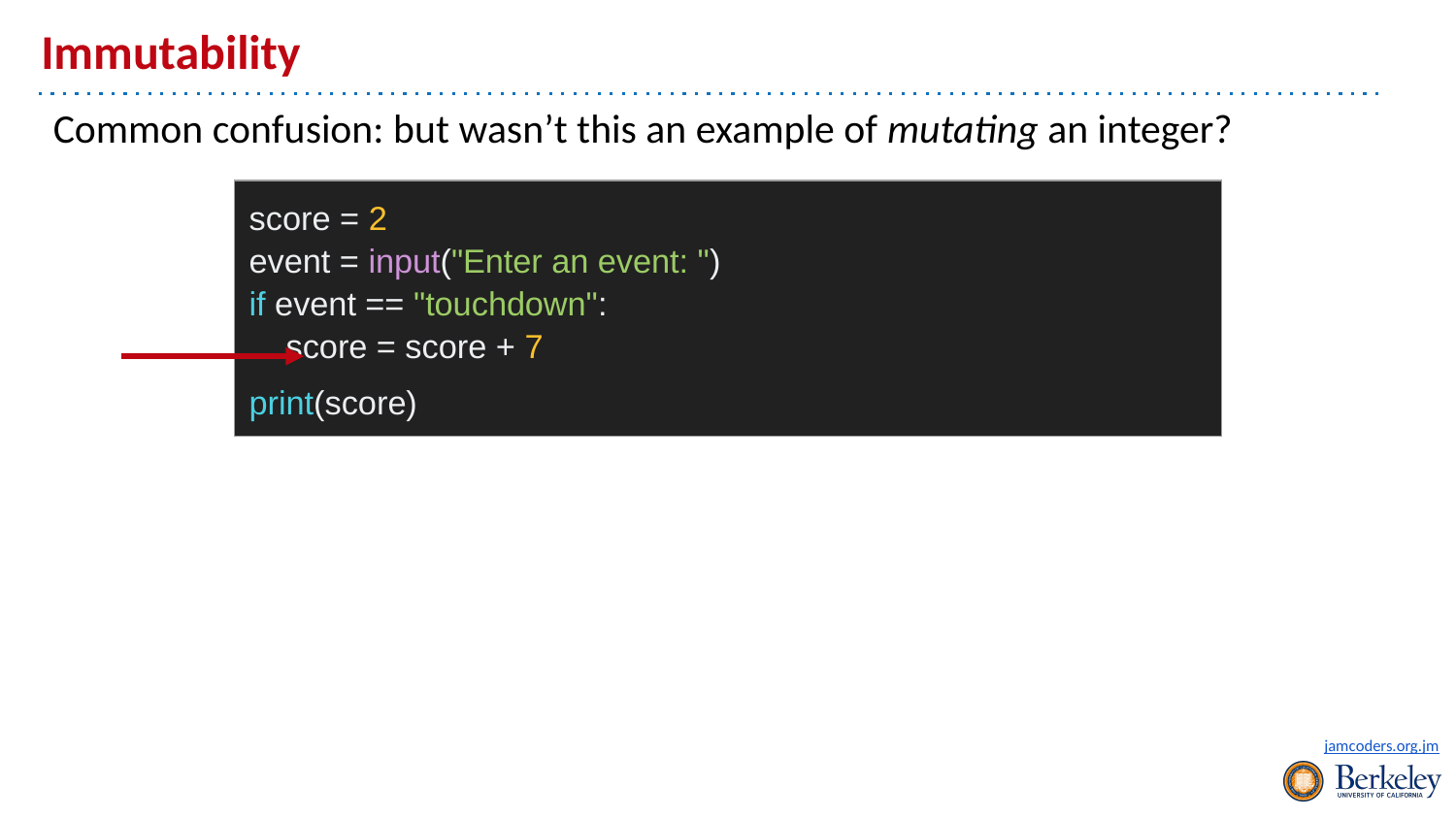

# Immutability
Common confusion: but wasn’t this an example of mutating an integer?
| score = 2 event = input("Enter an event: ") if event == "touchdown": score = score + 7 print(score) |
| --- |